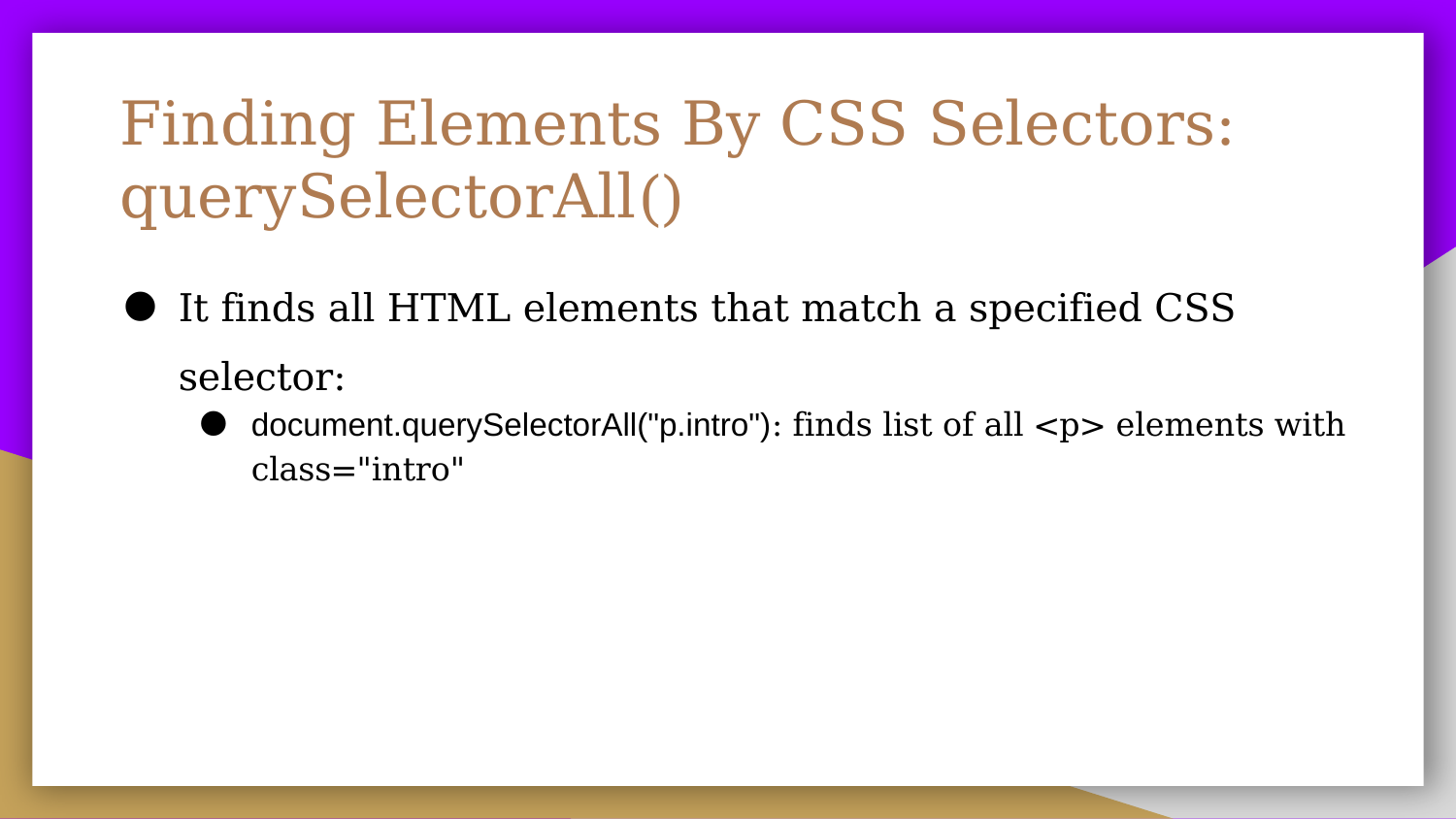

# Finding Elements By CSS Selectors: querySelectorAll()
It finds all HTML elements that match a specified CSS selector:
document.querySelectorAll("p.intro"): finds list of all <p> elements with class="intro"